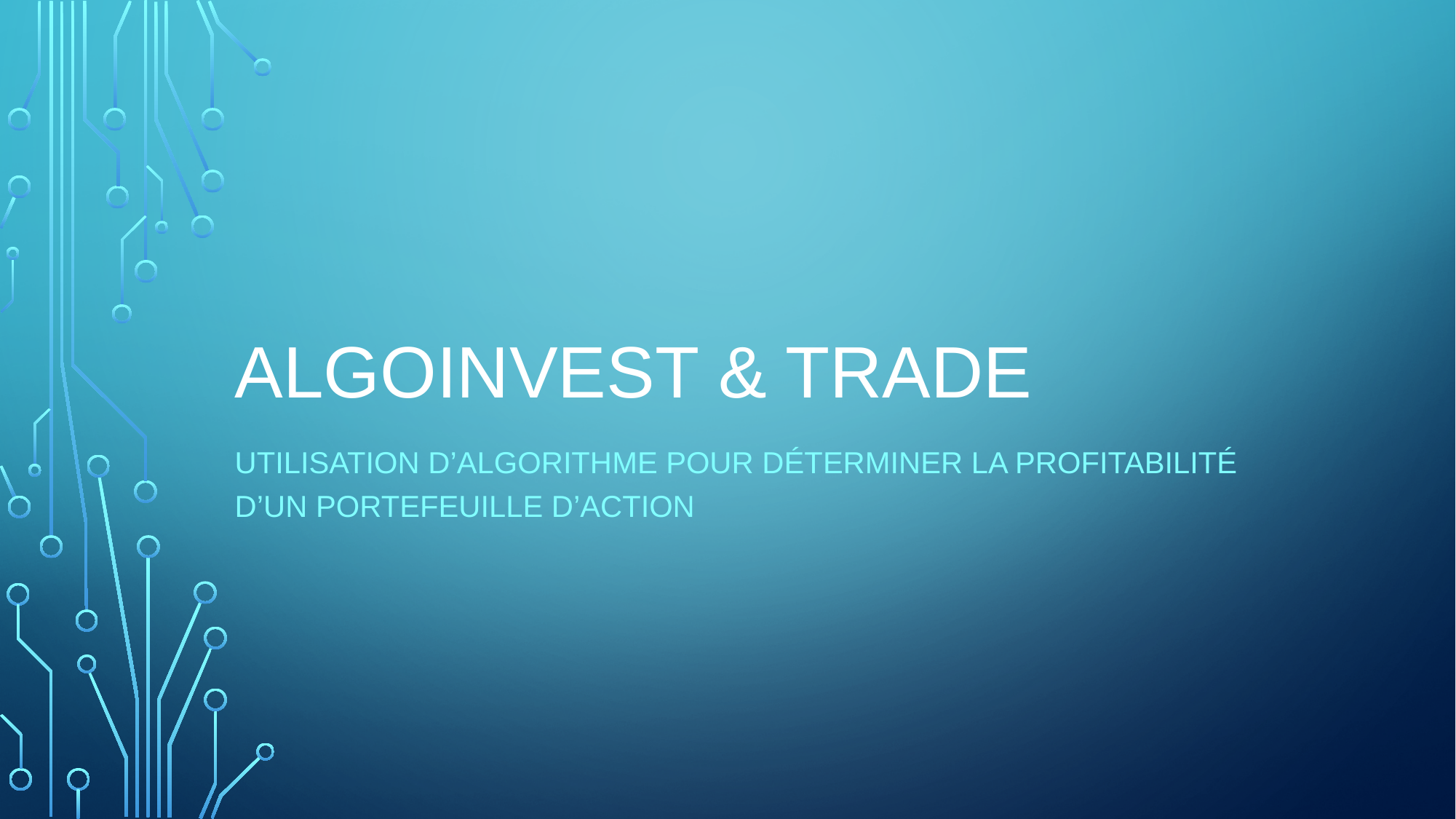

# AlgoInvest & trade
Utilisation d’algorithme pour déterminer la profitabilité d’un portefeuille d’action